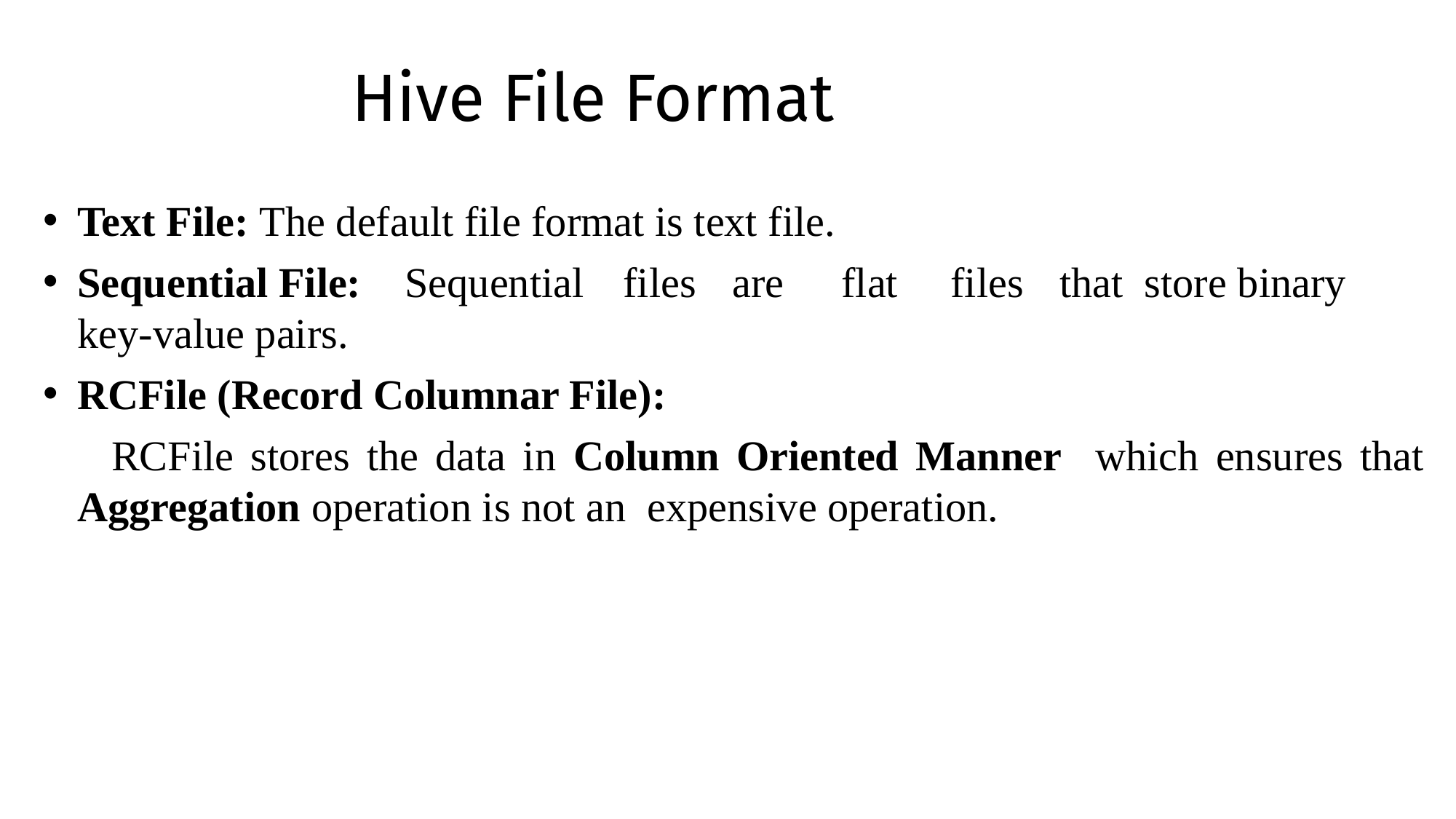

# Hive File Format
Text File: The default file format is text file.
Sequential File:	Sequential	files	are	flat	files	that  store binary key-value pairs.
RCFile (Record Columnar File):
    RCFile stores the data in Column Oriented Manner  which ensures that Aggregation operation is not an  expensive operation.